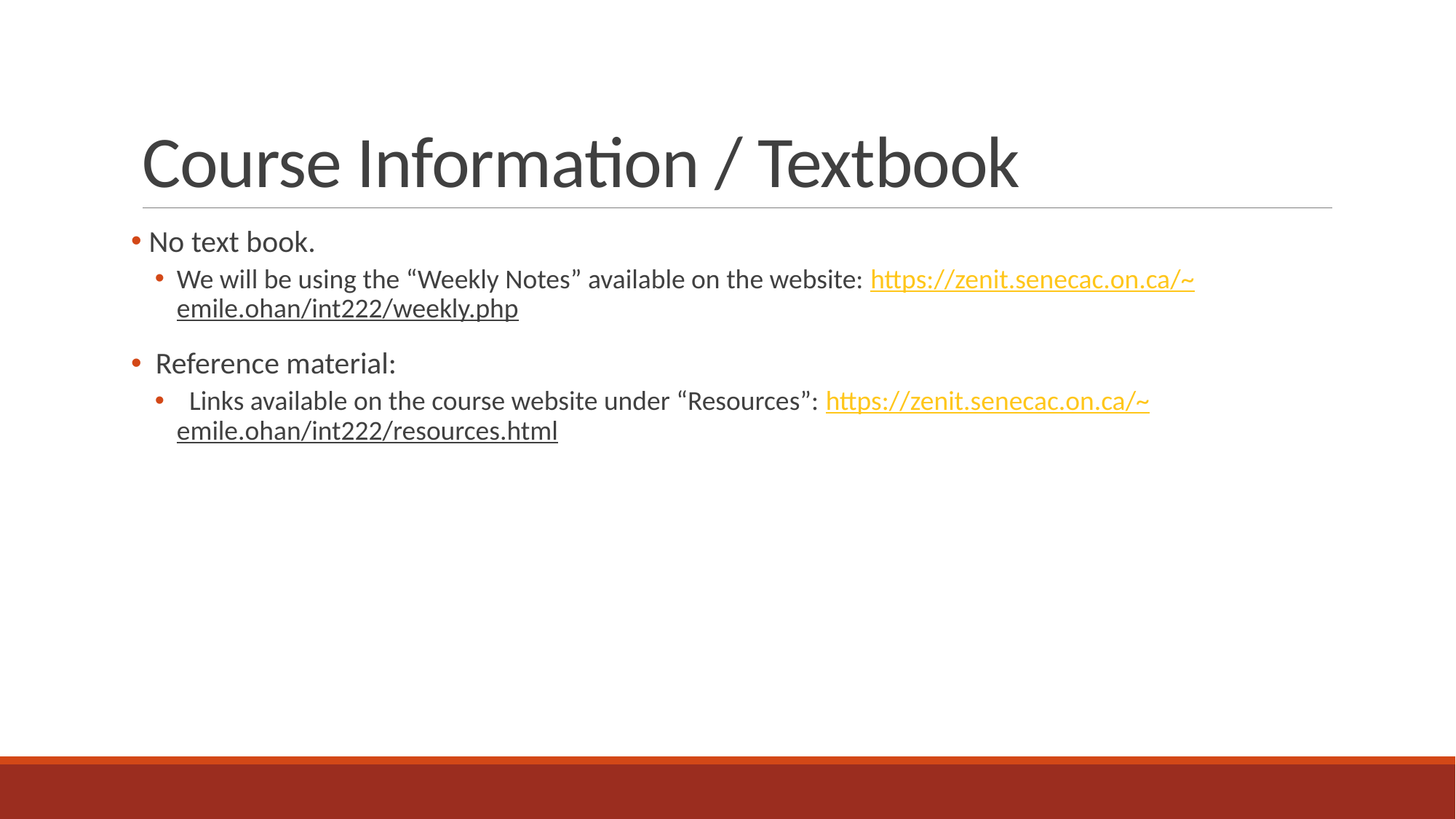

# Course Information / Textbook
 No text book.
We will be using the “Weekly Notes” available on the website: https://zenit.senecac.on.ca/~emile.ohan/int222/weekly.php
  Reference material:
  Links available on the course website under “Resources”: https://zenit.senecac.on.ca/~emile.ohan/int222/resources.html